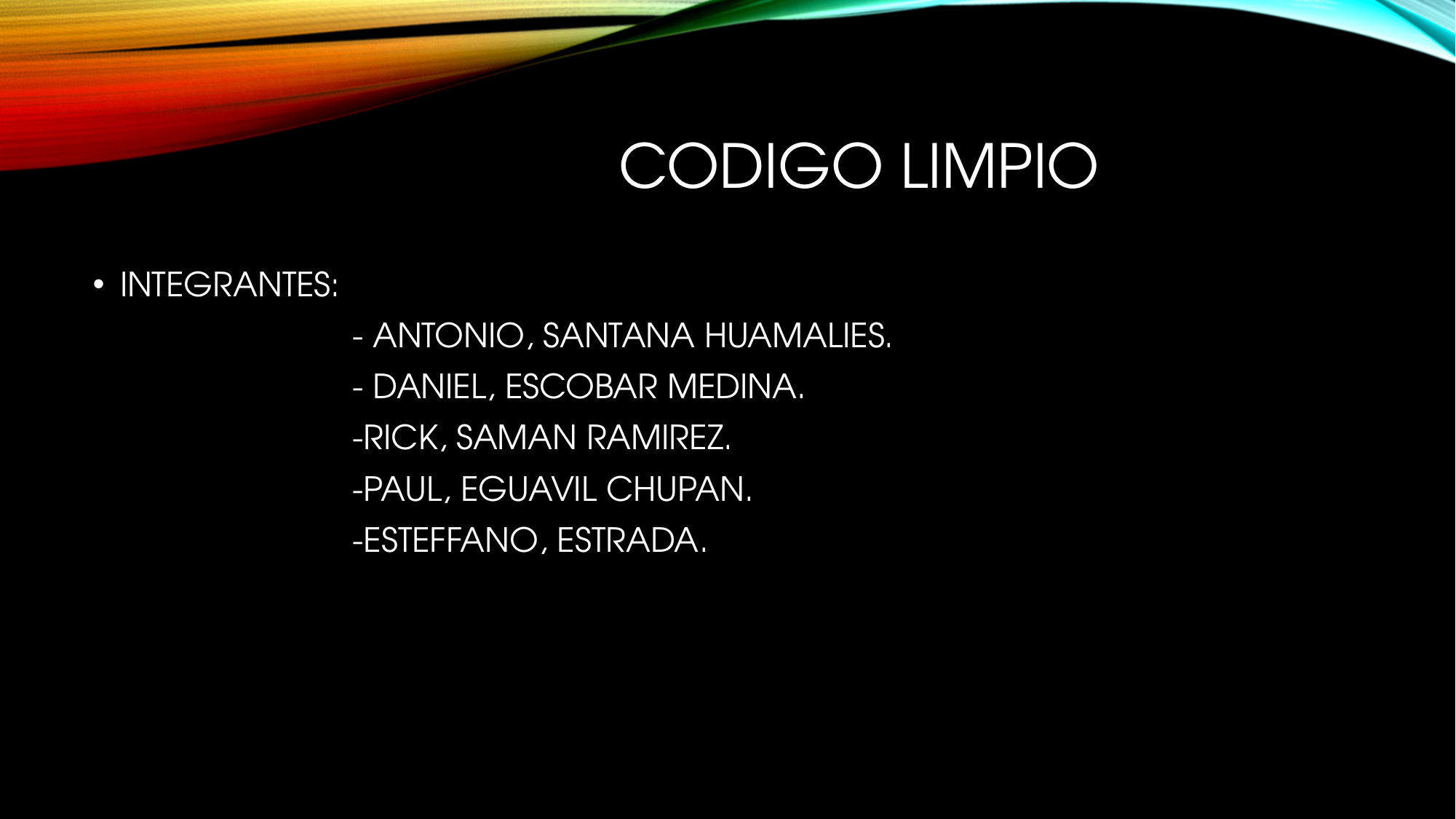

# CODIGO LIMPIO
INTEGRANTES:
                            - ANTONIO, SANTANA HUAMALIES.
                            - DANIEL, ESCOBAR MEDINA.
                            -RICK, SAMAN RAMIREZ.
                            -PAUL, EGUAVIL CHUPAN.
                            -ESTEFFANO, ESTRADA.